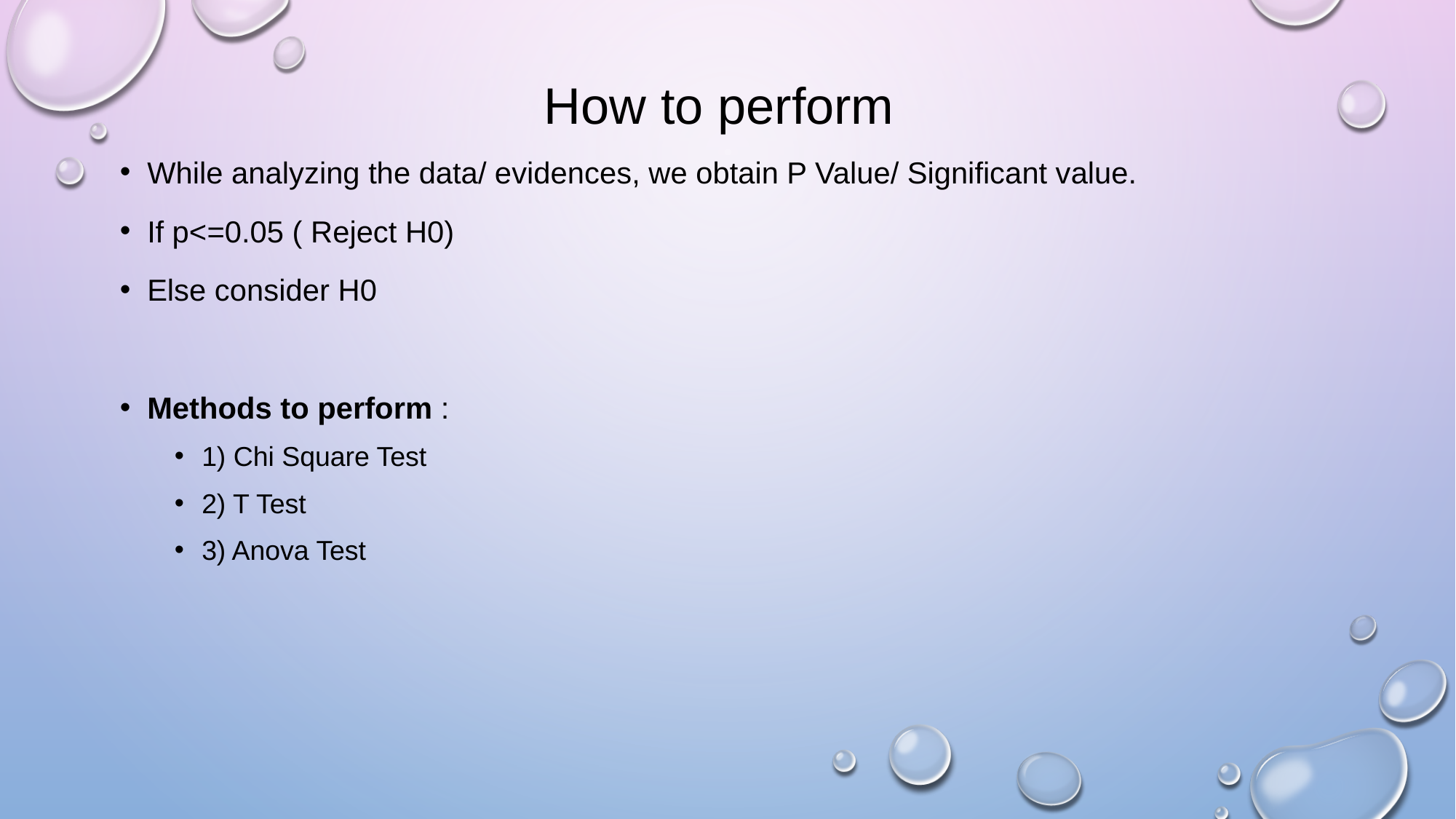

# How to perform
While analyzing the data/ evidences, we obtain P Value/ Significant value.
If p<=0.05 ( Reject H0)
Else consider H0

Methods to perform :
1) Chi Square Test
2) T Test
3) Anova Test